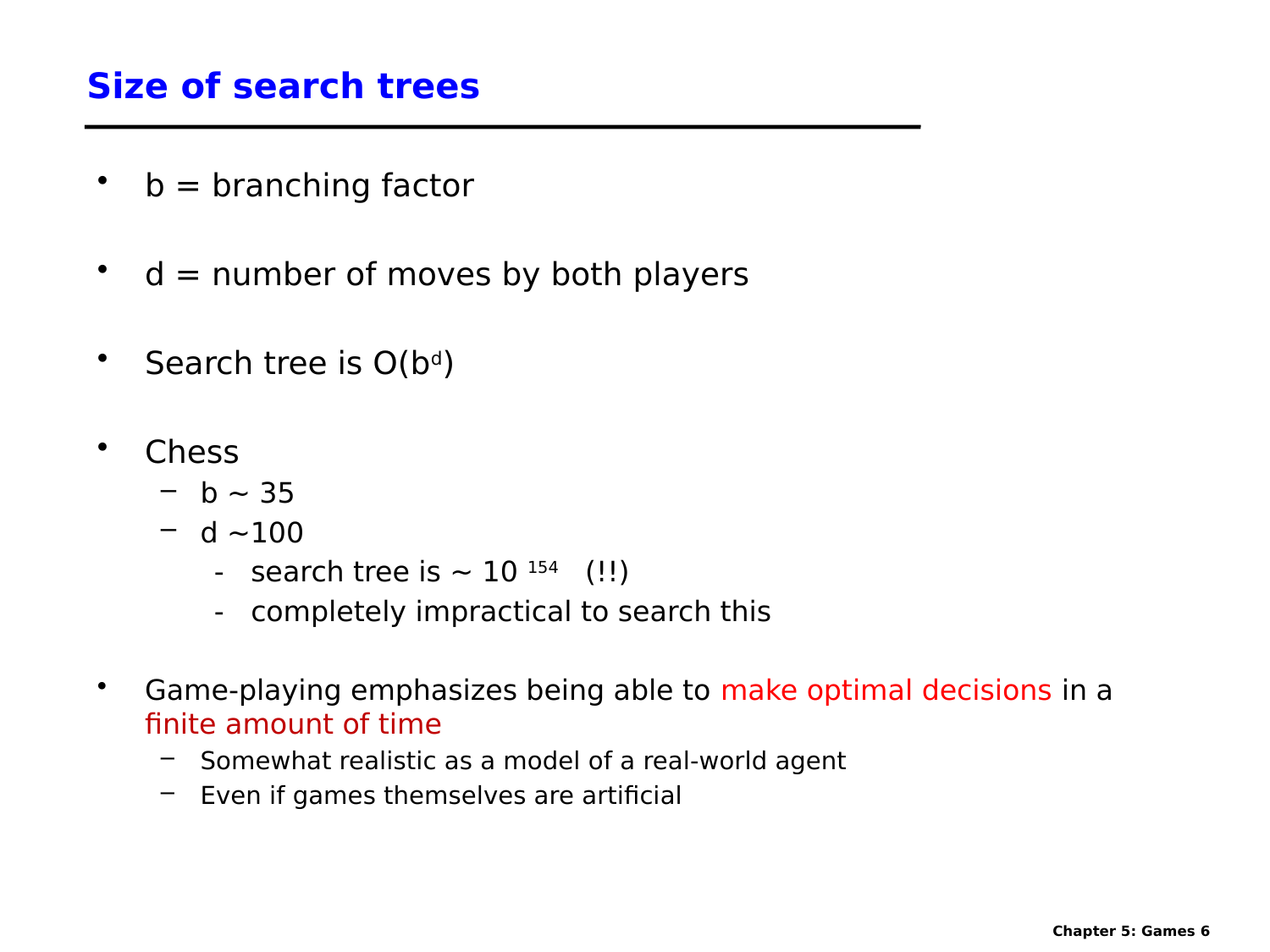

# Size of search trees
b = branching factor

d = number of moves by both players

Search tree is O(bd)

Chess
b ~ 35
d ~100
      -   search tree is ~ 10 154   (!!)
      -   completely impractical to search this

Game-playing emphasizes being able to make optimal decisions in a finite amount of time
Somewhat realistic as a model of a real-world agent
Even if games themselves are artificial